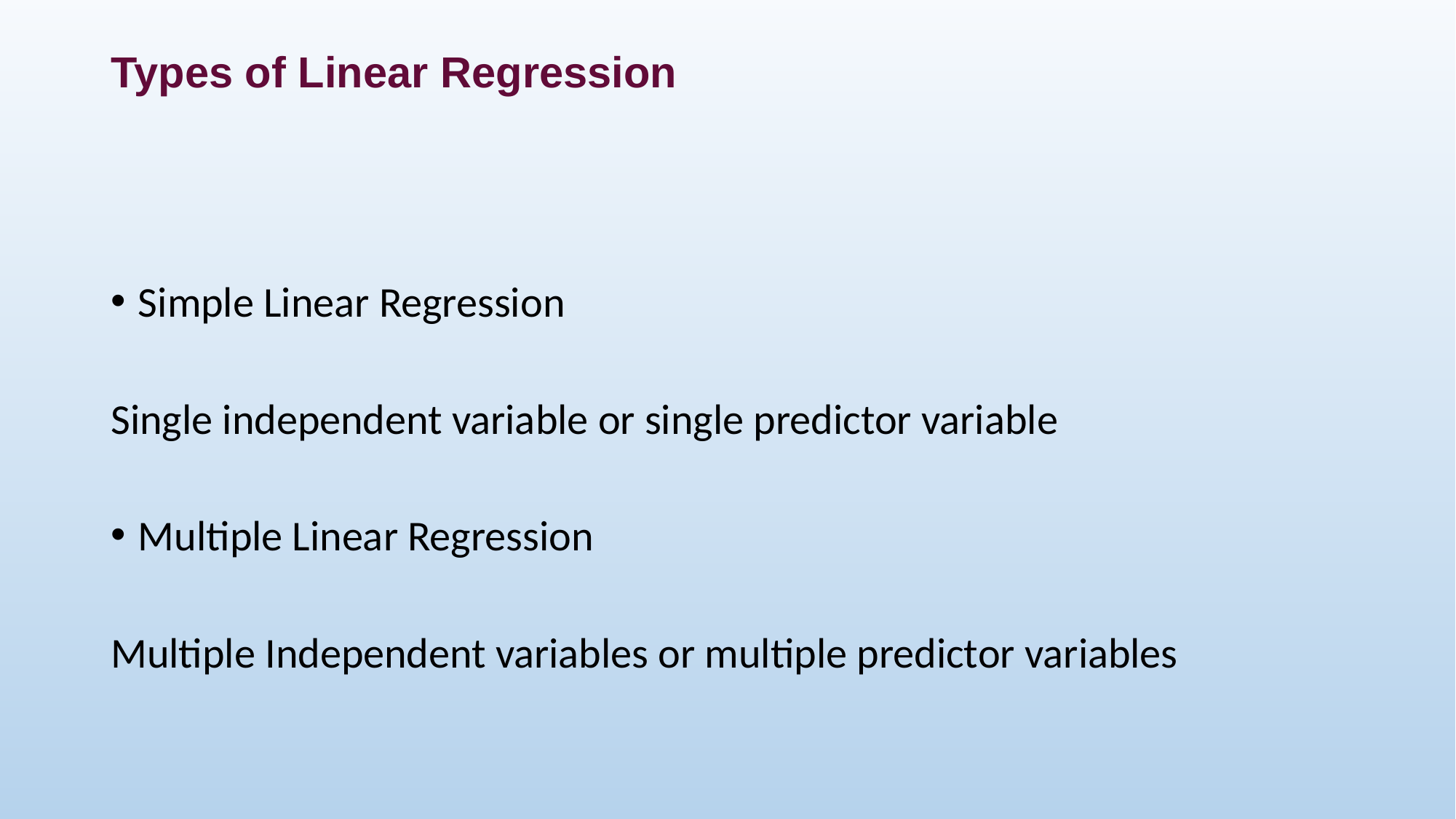

# Types of Linear Regression
Simple Linear Regression
Single independent variable or single predictor variable
Multiple Linear Regression
Multiple Independent variables or multiple predictor variables